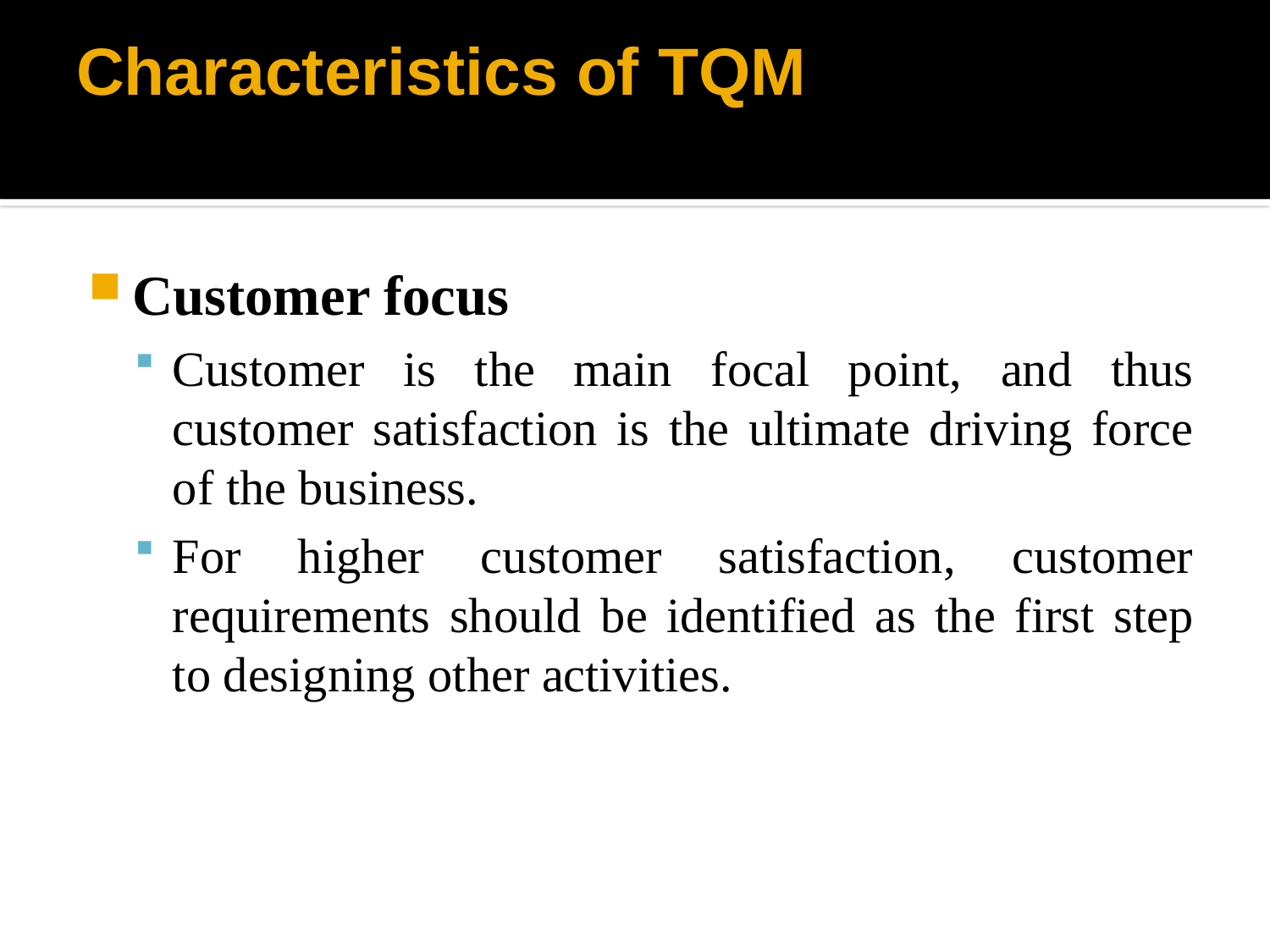

# Characteristics of TQM
Customer focus
Customer is the main focal point, and thus customer satisfaction is the ultimate driving force of the business.
For higher customer satisfaction, customer requirements should be identified as the first step to designing other activities.